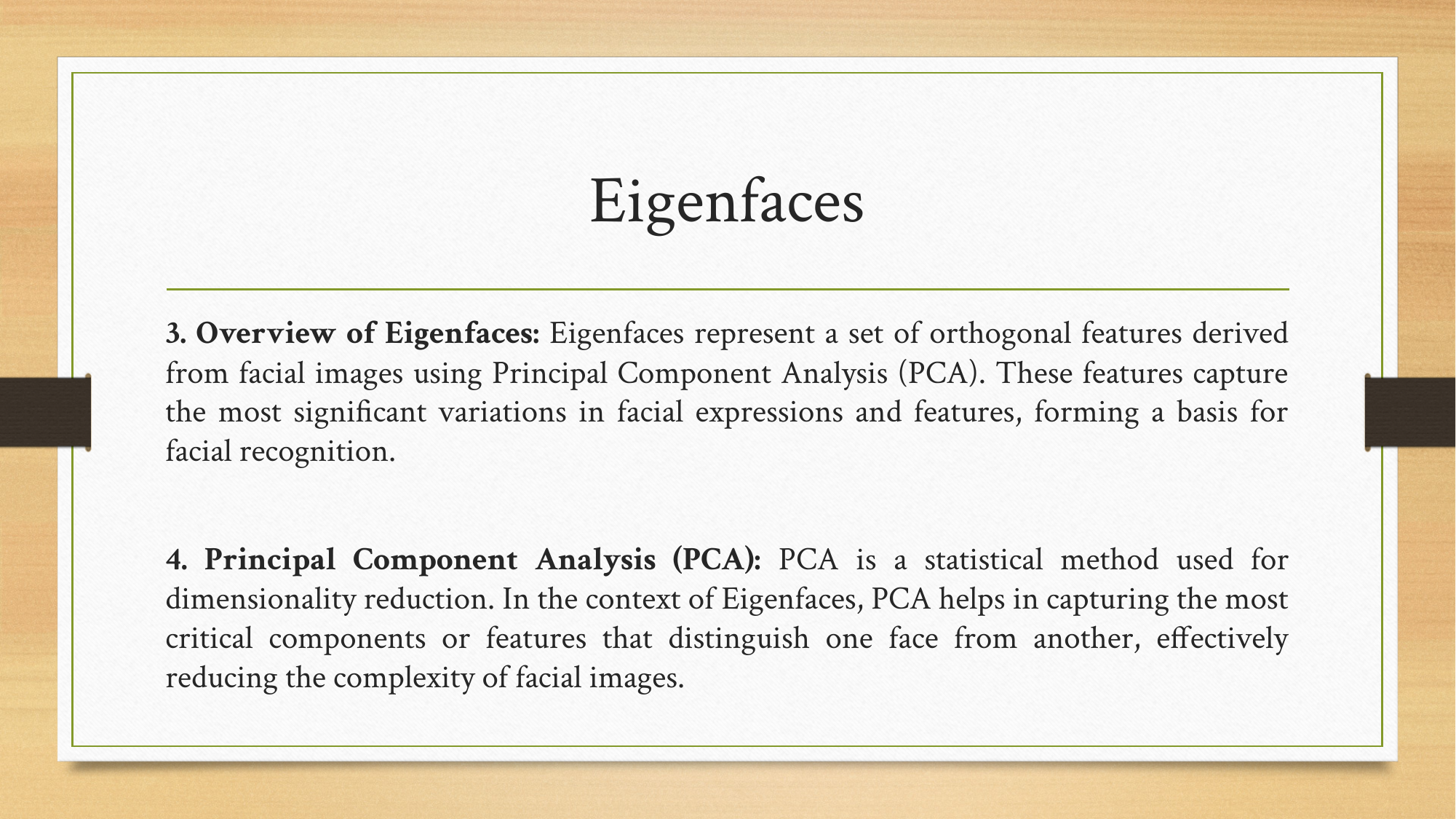

# Eigenfaces
3. Overview of Eigenfaces: Eigenfaces represent a set of orthogonal features derived from facial images using Principal Component Analysis (PCA). These features capture the most significant variations in facial expressions and features, forming a basis for facial recognition.

4. Principal Component Analysis (PCA): PCA is a statistical method used for dimensionality reduction. In the context of Eigenfaces, PCA helps in capturing the most critical components or features that distinguish one face from another, effectively reducing the complexity of facial images.